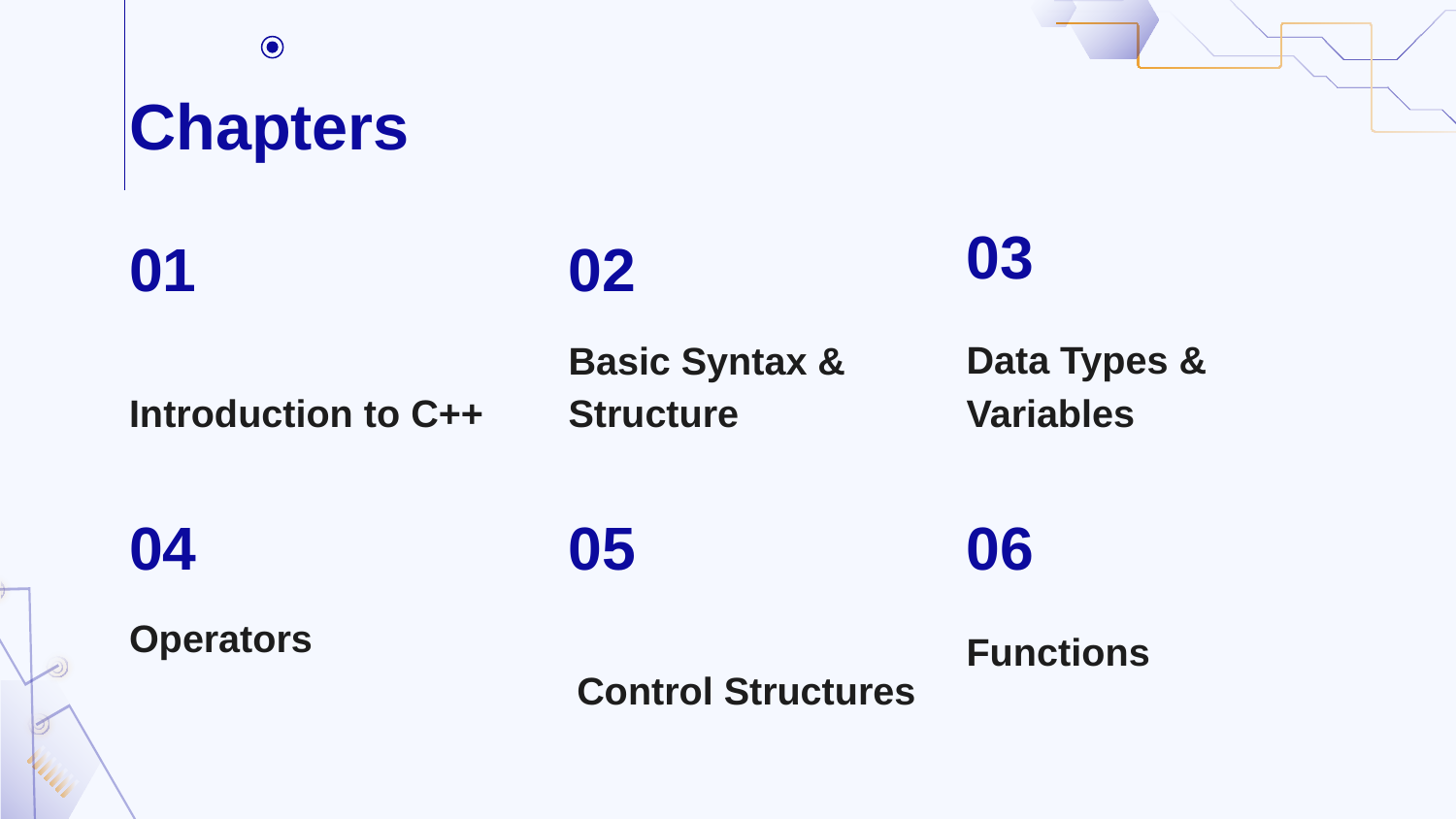

# Chapters
03
01
02
Data Types & Variables
Introduction to C++
Basic Syntax & Structure
05
04
06
Control Structures
Operators
Functions